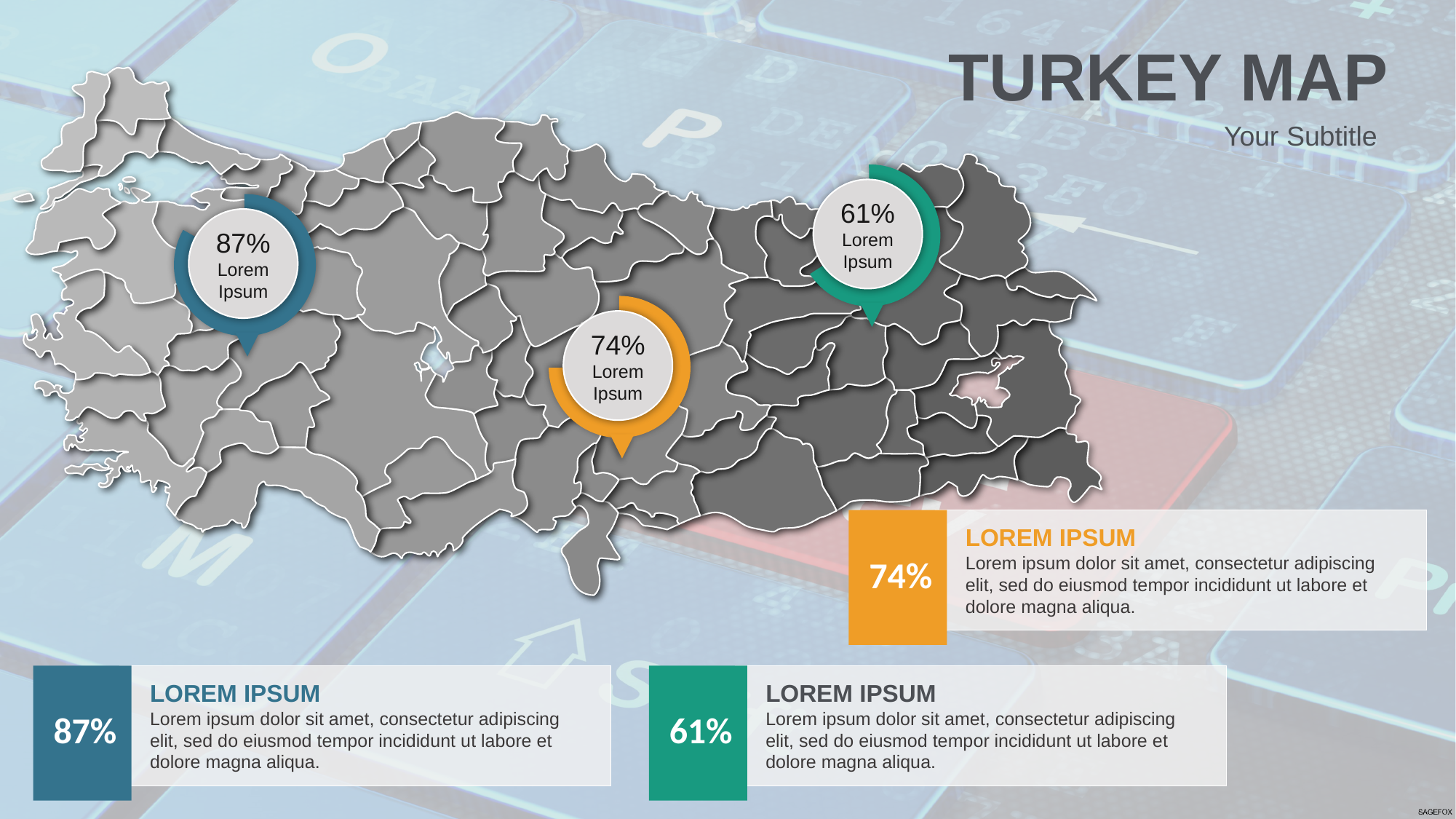

TURKEY MAP
Your Subtitle

61%
Lorem Ipsum

87%
Lorem Ipsum

74%
Lorem Ipsum

LOREM IPSUM
Lorem ipsum dolor sit amet, consectetur adipiscing elit, sed do eiusmod tempor incididunt ut labore et dolore magna aliqua.
74%

LOREM IPSUM
Lorem ipsum dolor sit amet, consectetur adipiscing elit, sed do eiusmod tempor incididunt ut labore et dolore magna aliqua.
87%

LOREM IPSUM
Lorem ipsum dolor sit amet, consectetur adipiscing elit, sed do eiusmod tempor incididunt ut labore et dolore magna aliqua.
61%